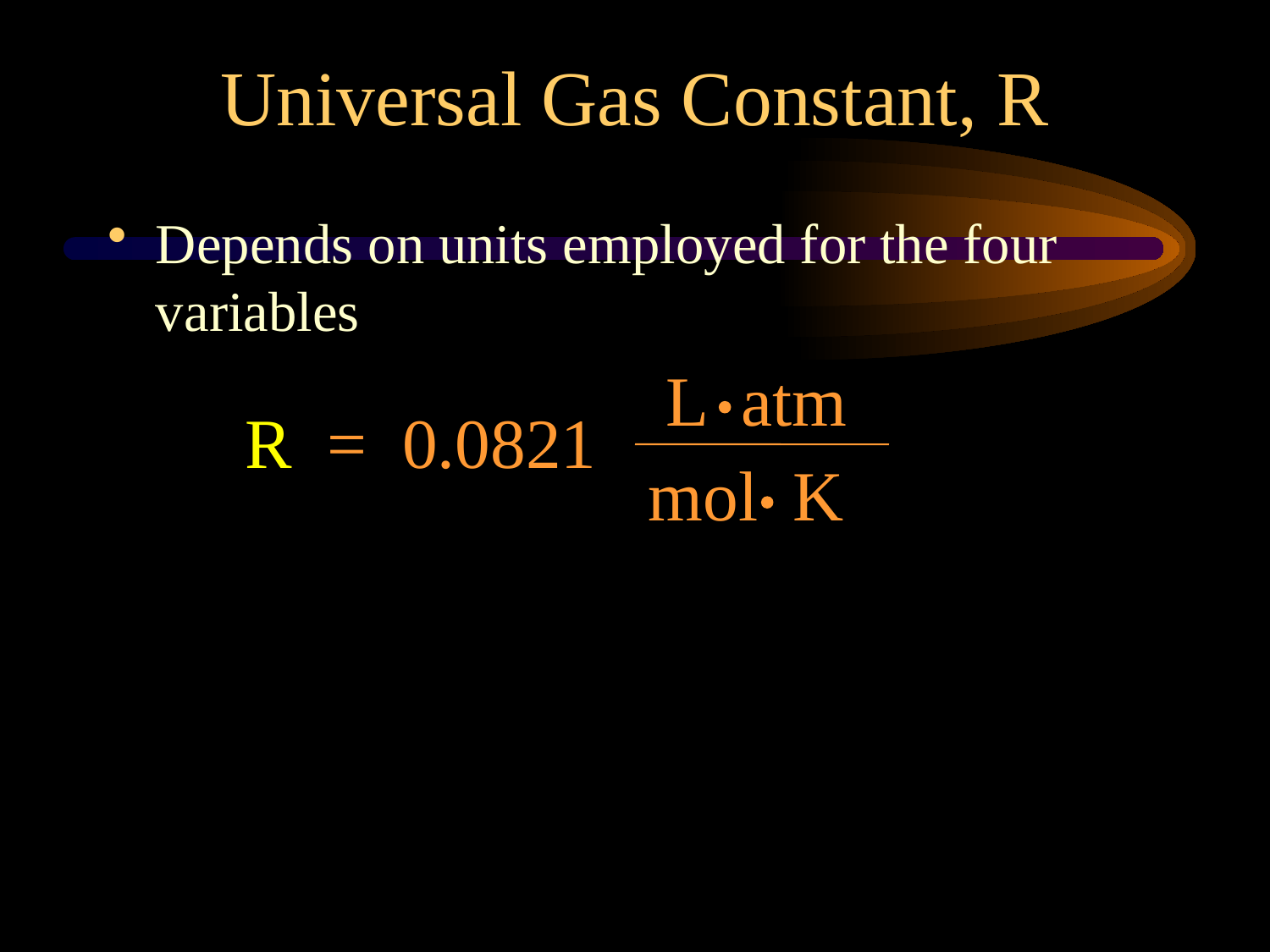

Universal Gas Constant, R
Depends on units employed for the four variables

L  atm
R  =  0.0821

mol  K